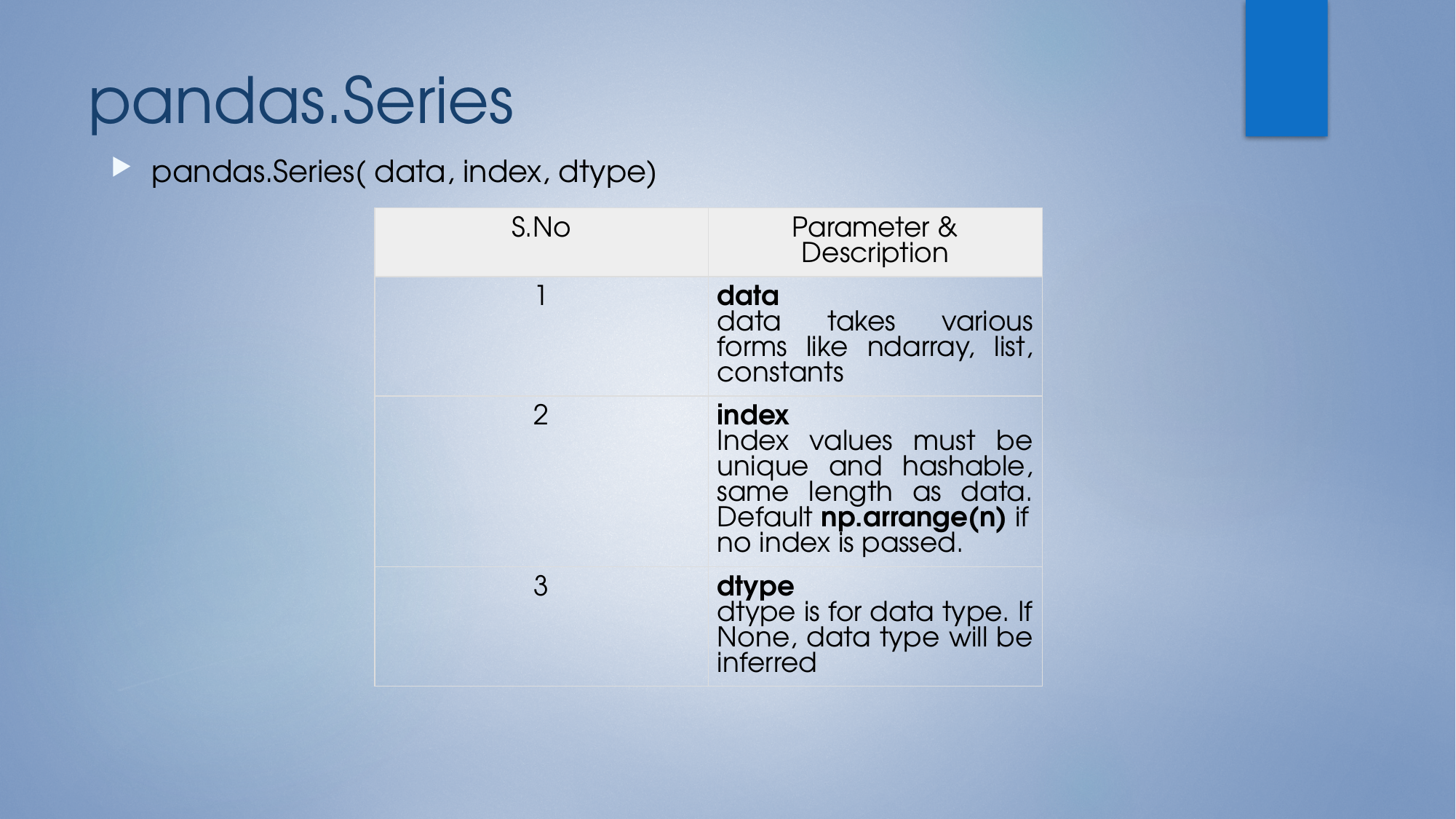

# pandas.Series
pandas.Series( data, index, dtype)

| S.No | Parameter & Description |
| --- | --- |
| 1 | data data takes various forms like ndarray, list, constants |
| 2 | index Index values must be unique and hashable, same length as data. Default np.arrange(n) if no index is passed. |
| 3 | dtype dtype is for data type. If None, data type will be inferred |